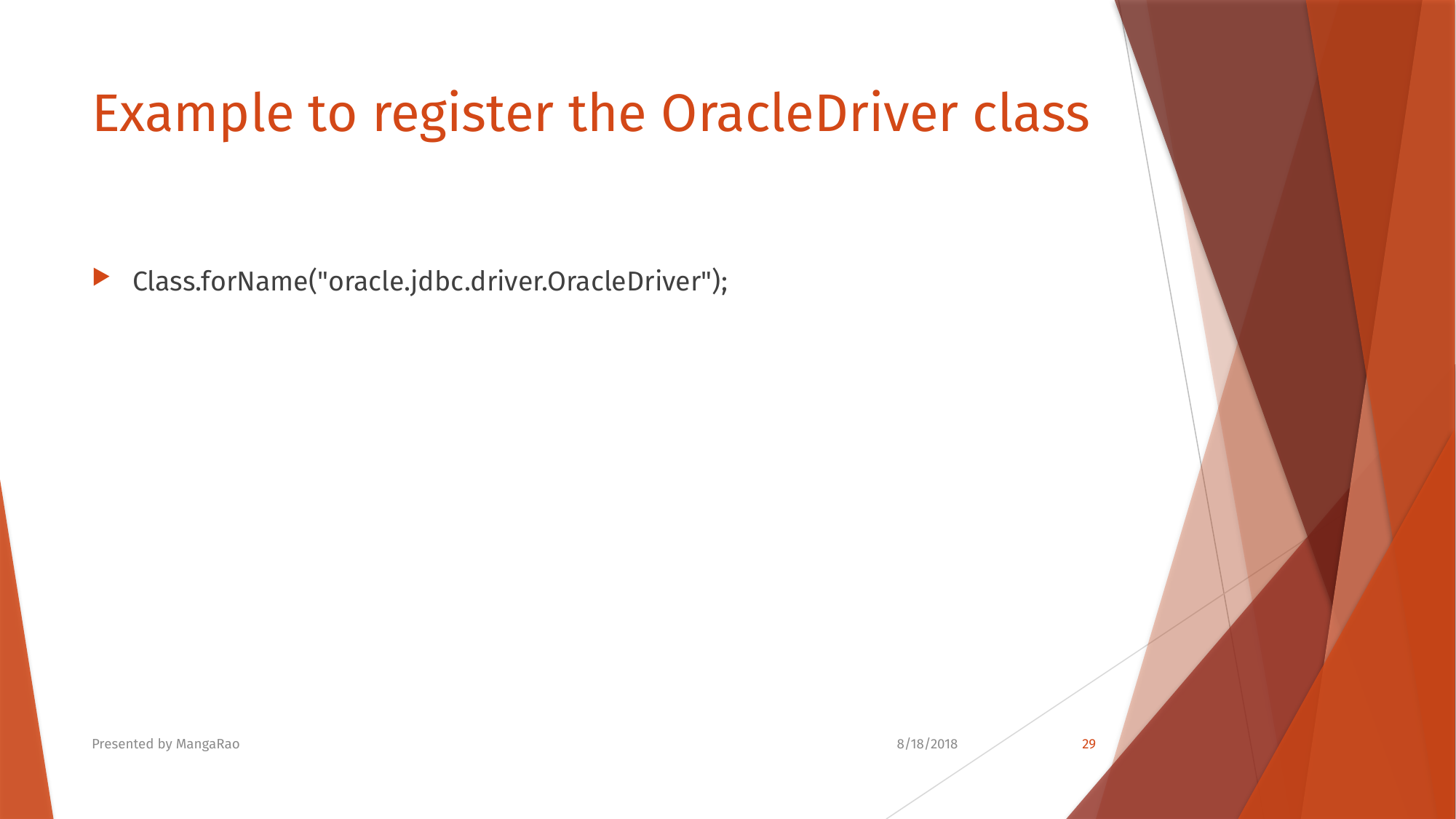

# Example to register the OracleDriver class
Class.forName("oracle.jdbc.driver.OracleDriver");

Presented by MangaRao
8/18/2018
29